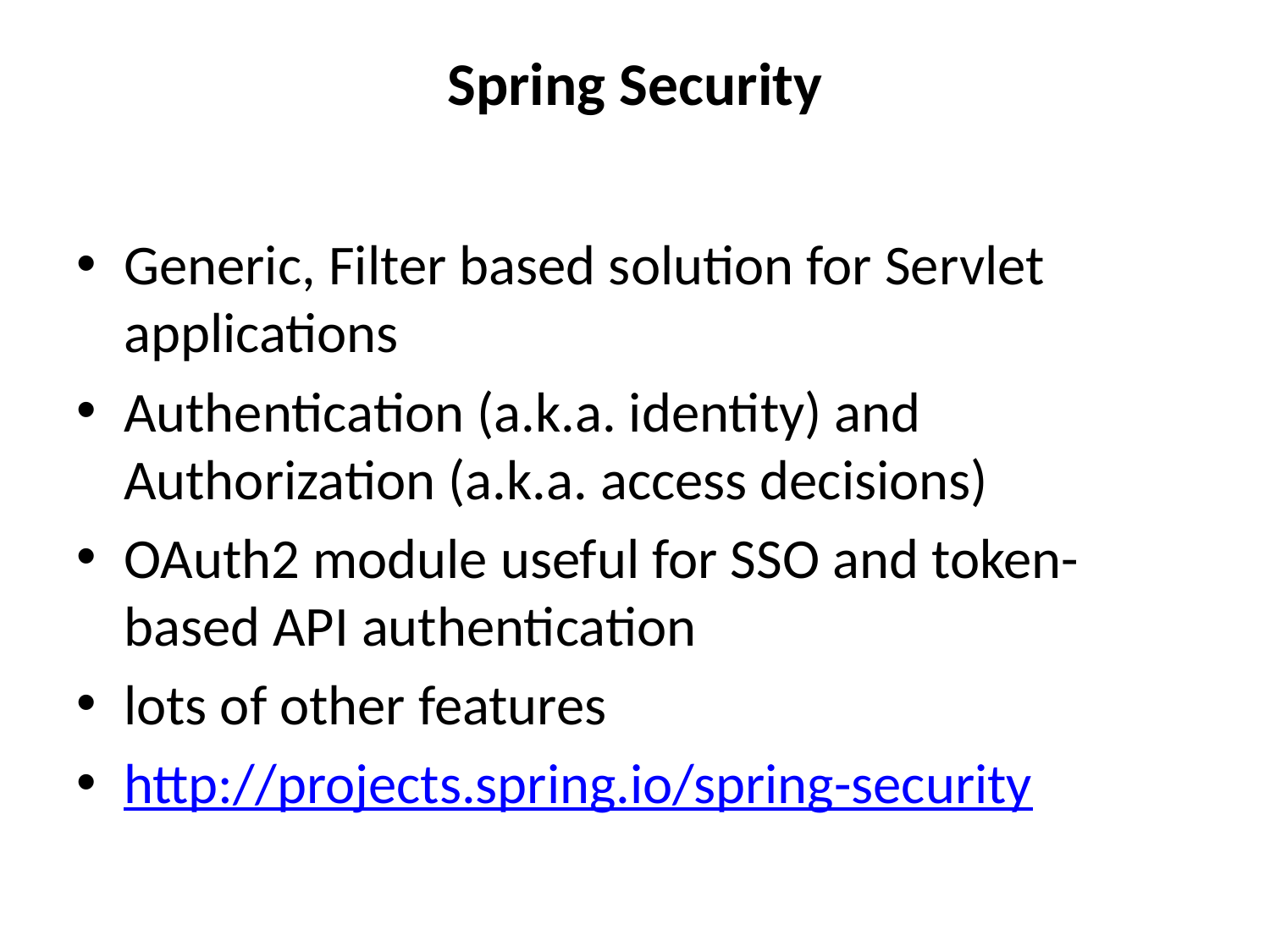

# Spring Security
Generic, Filter based solution for Servlet applications
Authentication (a.k.a. identity) and Authorization (a.k.a. access decisions)
OAuth2 module useful for SSO and token-based API authentication
lots of other features
http://projects.spring.io/spring-security